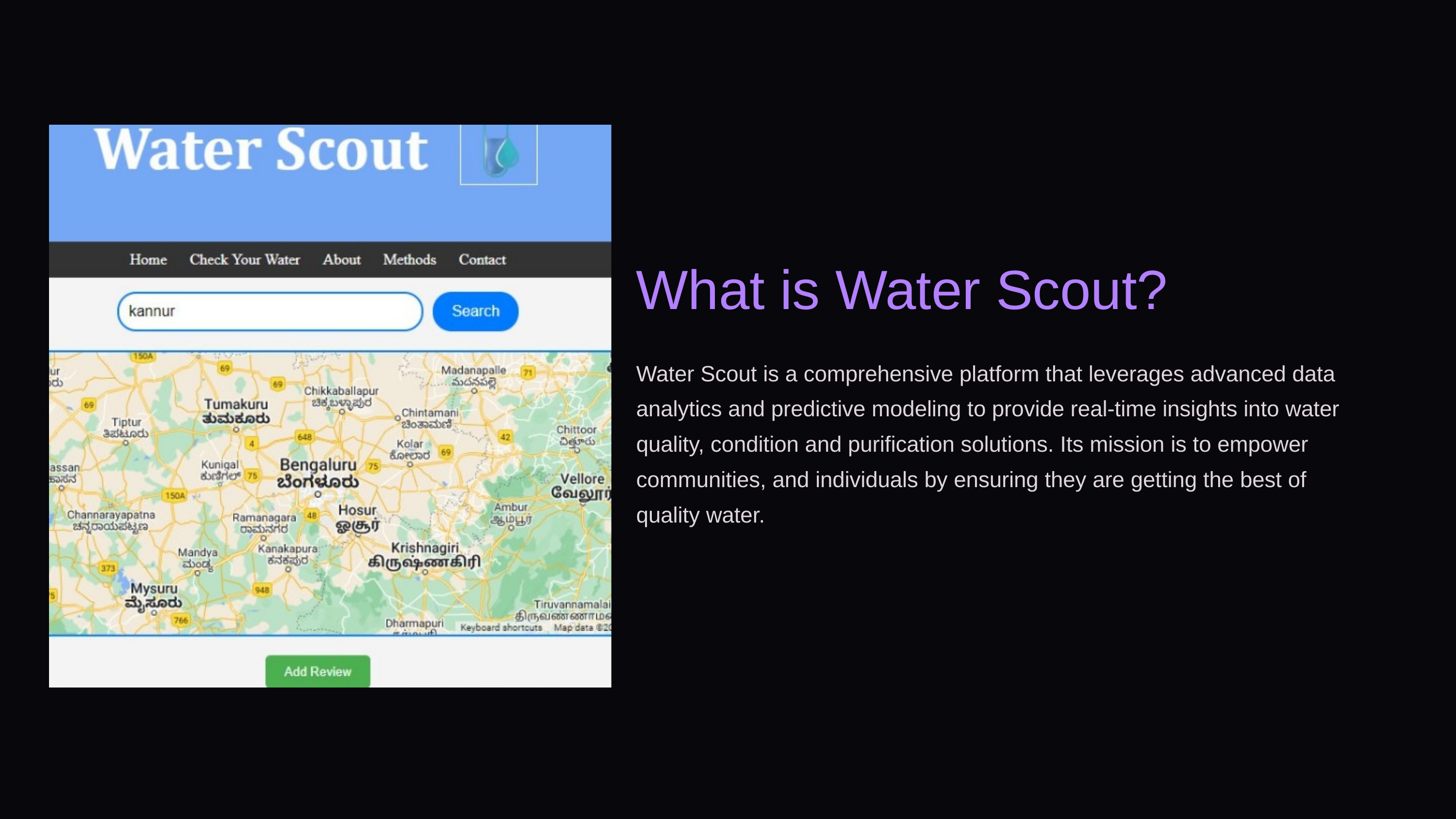

What is Water Scout?
Water Scout is a comprehensive platform that leverages advanced data analytics and predictive modeling to provide real-time insights into water quality, condition and purification solutions. Its mission is to empower communities, and individuals by ensuring they are getting the best of quality water.